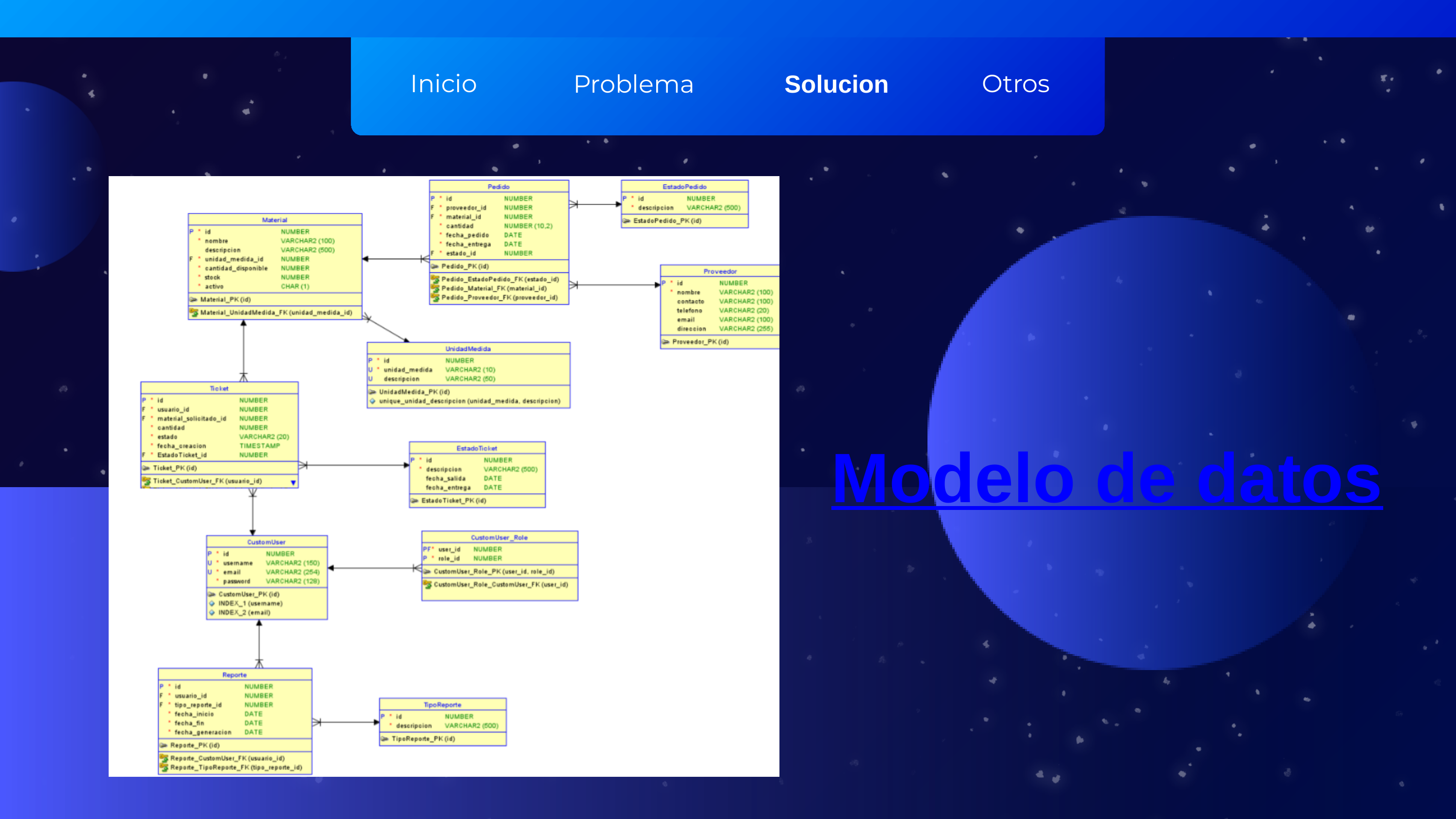

Inicio
Otros
Problema
Solucion

Modelo de datos